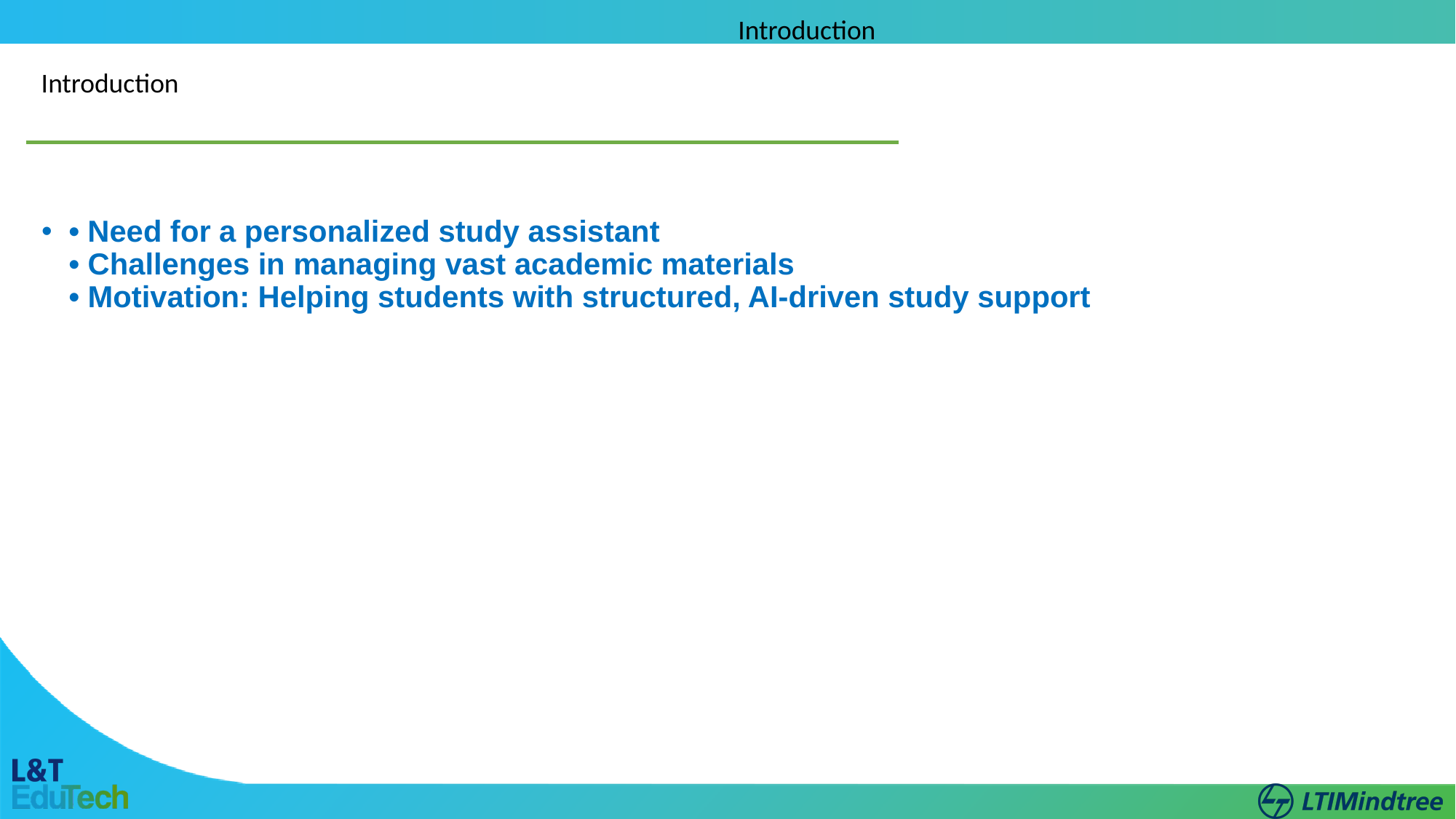

Introduction
Introduction

• Need for a personalized study assistant
• Challenges in managing vast academic materials
• Motivation: Helping students with structured, AI-driven study support